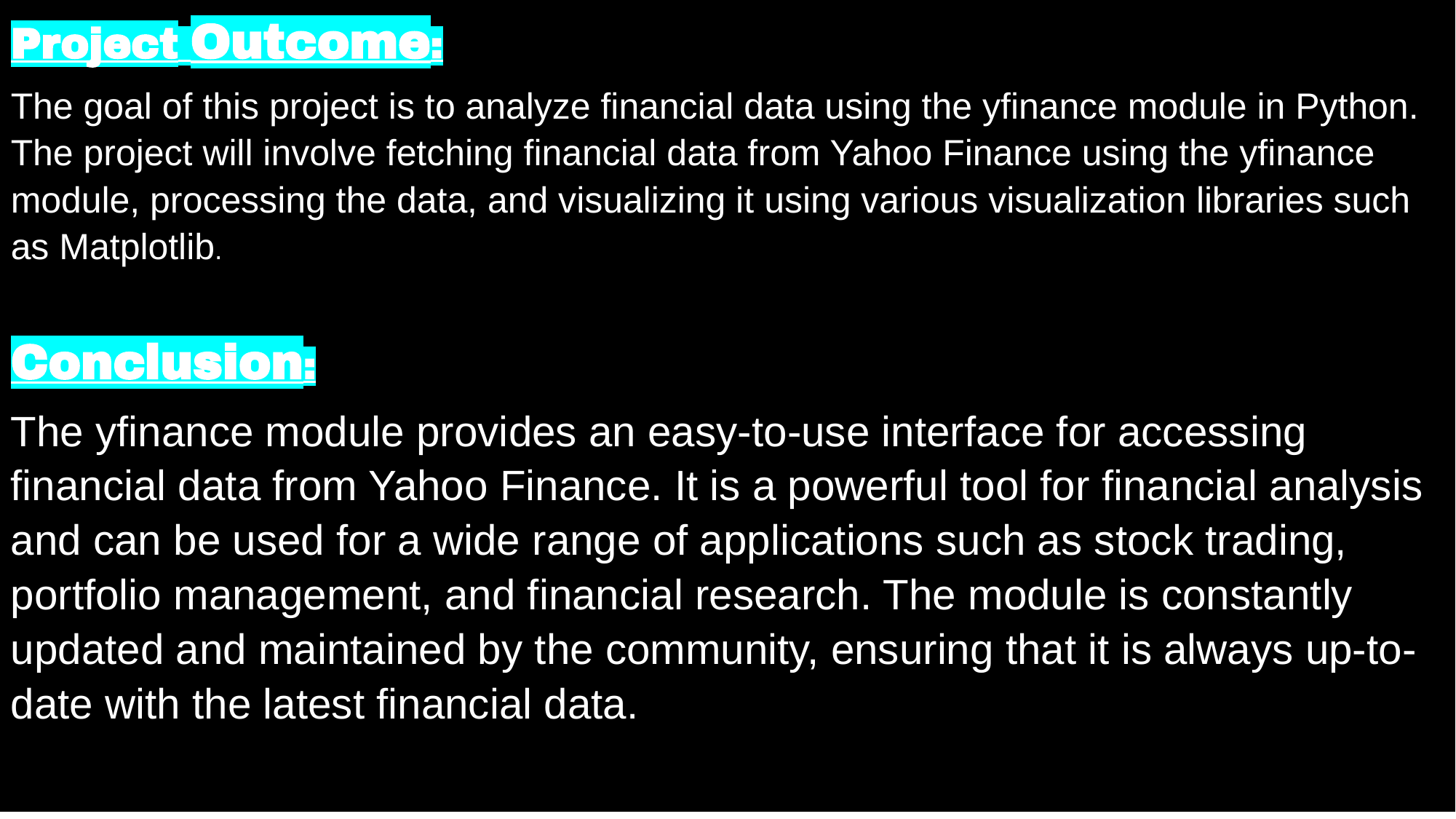

Project Outcome:
The goal of this project is to analyze financial data using the yfinance module in Python. The project will involve fetching financial data from Yahoo Finance using the yfinance module, processing the data, and visualizing it using various visualization libraries such as Matplotlib.

Conclusion:
The yfinance module provides an easy-to-use interface for accessing financial data from Yahoo Finance. It is a powerful tool for financial analysis and can be used for a wide range of applications such as stock trading, portfolio management, and financial research. The module is constantly updated and maintained by the community, ensuring that it is always up-to-date with the latest financial data.